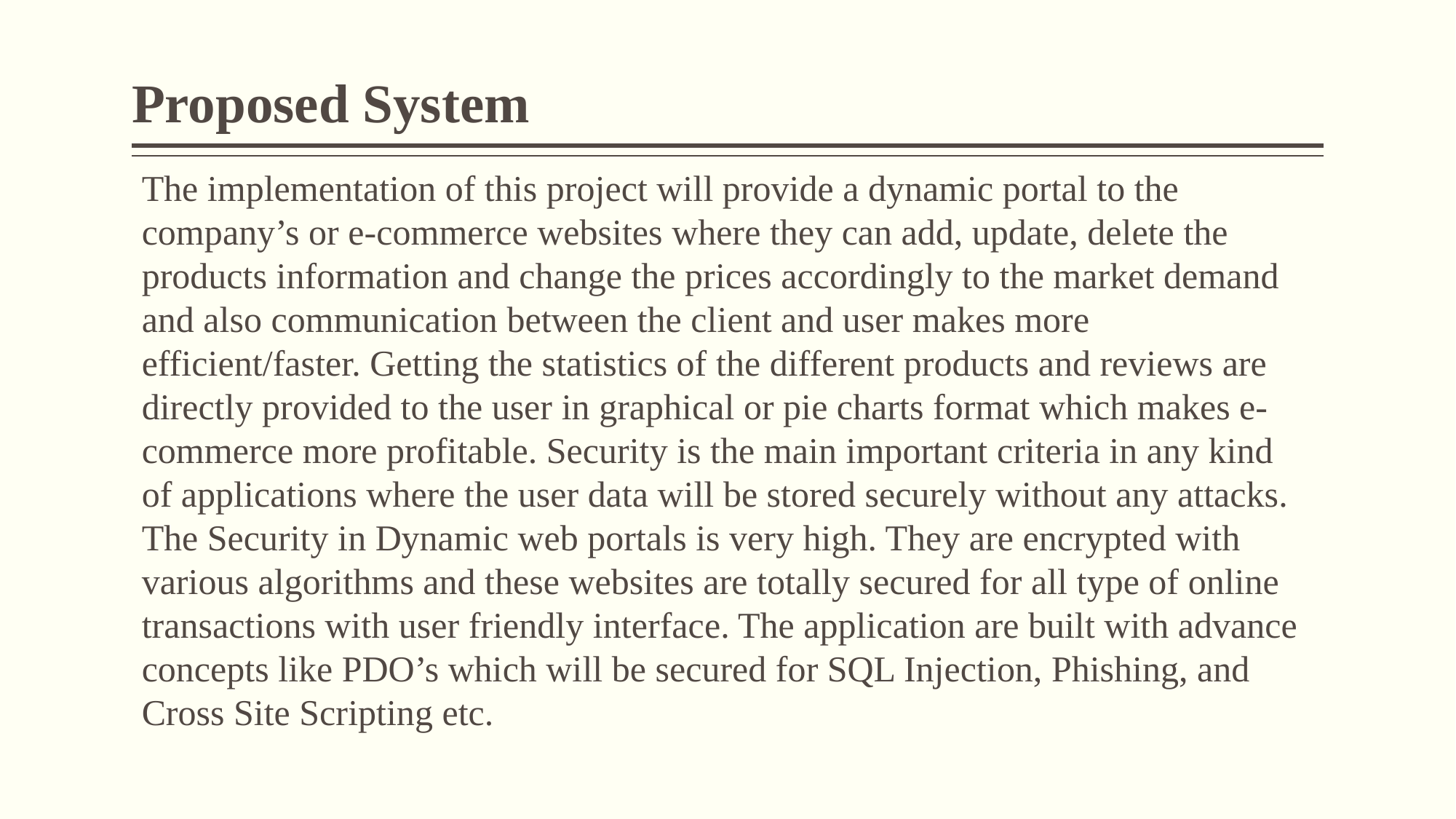

# Proposed System
The implementation of this project will provide a dynamic portal to the company’s or e-commerce websites where they can add, update, delete the products information and change the prices accordingly to the market demand and also communication between the client and user makes more efficient/faster. Getting the statistics of the different products and reviews are directly provided to the user in graphical or pie charts format which makes e-commerce more profitable. Security is the main important criteria in any kind of applications where the user data will be stored securely without any attacks. The Security in Dynamic web portals is very high. They are encrypted with various algorithms and these websites are totally secured for all type of online transactions with user friendly interface. The application are built with advance concepts like PDO’s which will be secured for SQL Injection, Phishing, and Cross Site Scripting etc.